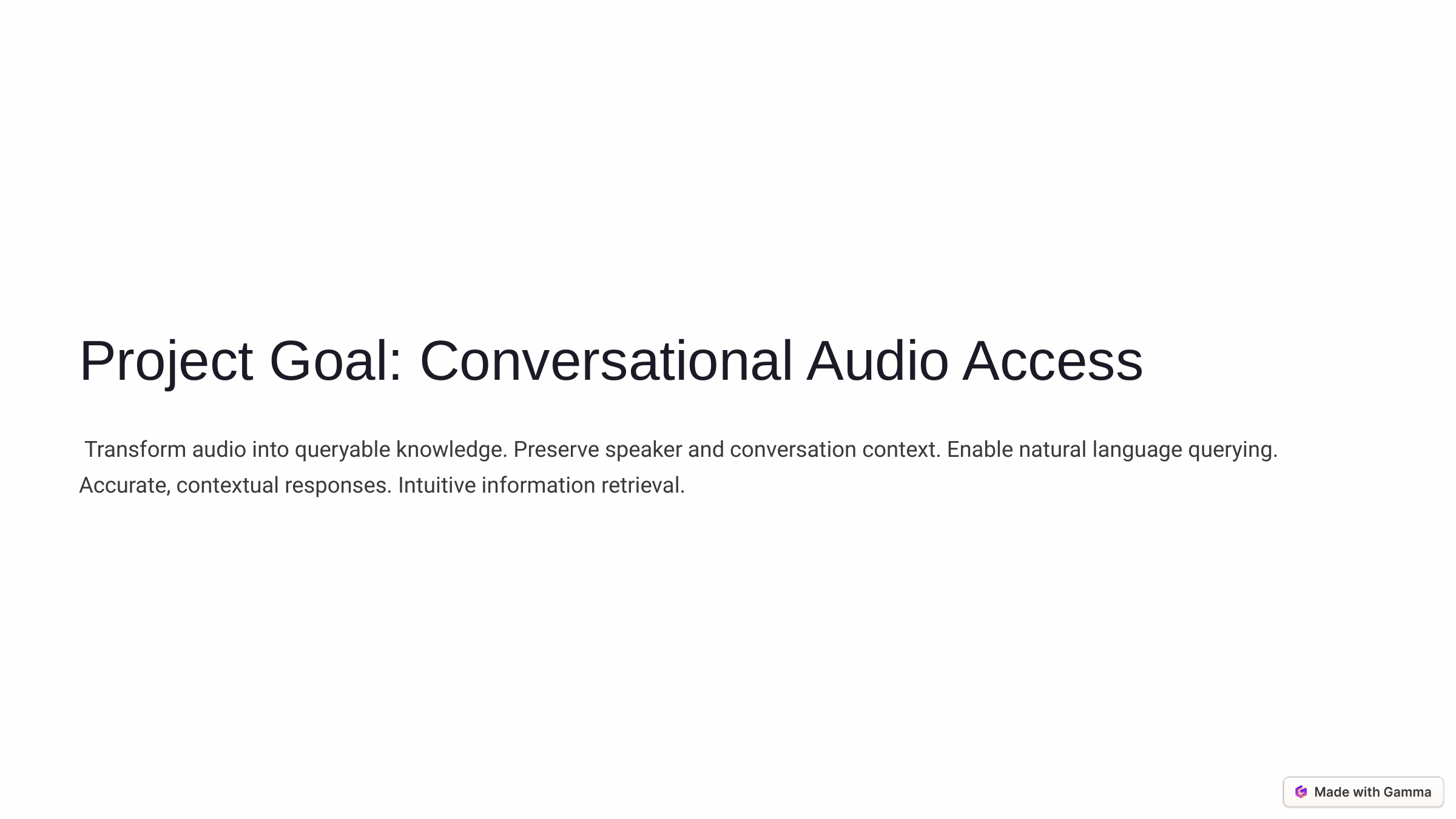

Project Goal: Conversational Audio Access
 Transform audio into queryable knowledge. Preserve speaker and conversation context. Enable natural language querying. Accurate, contextual responses. Intuitive information retrieval.